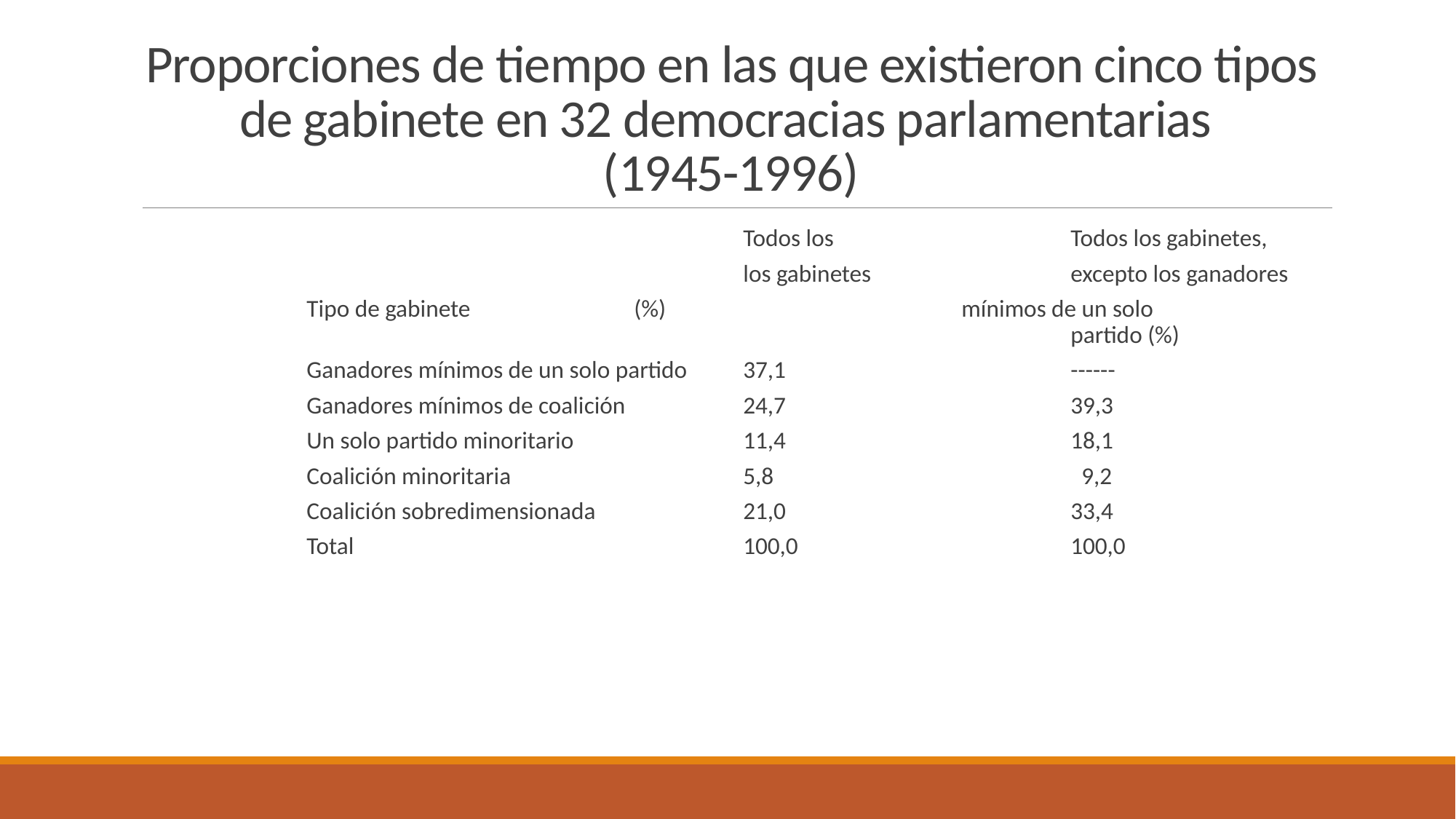

# Proporciones de tiempo en las que existieron cinco tipos de gabinete en 32 democracias parlamentarias (1945-1996)
				Todos los		 	Todos los gabinetes,
				los gabinetes		excepto los ganadores
Tipo de gabinete		(%)			mínimos de un solo 									partido (%)
Ganadores mínimos de un solo partido	37,1			------
Ganadores mínimos de coalición		24,7			39,3
Un solo partido minoritario		11,4			18,1
Coalición minoritaria		  	5,8			  9,2
Coalición sobredimensionada		21,0			33,4
Total				100,0			100,0